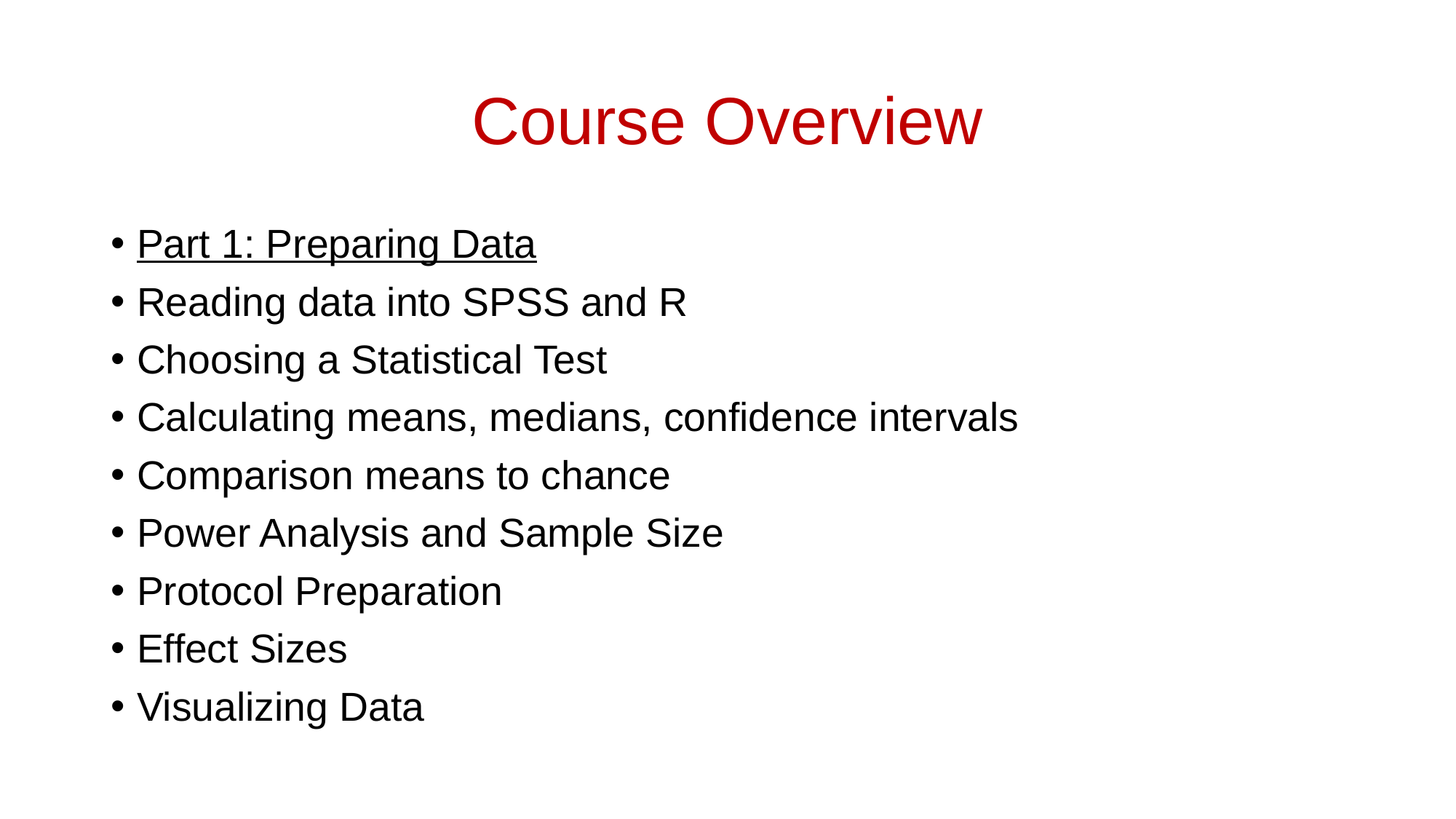

# Course Overview
Part 1: Preparing Data
Reading data into SPSS and R
Choosing a Statistical Test
Calculating means, medians, confidence intervals
Comparison means to chance
Power Analysis and Sample Size
Protocol Preparation
Effect Sizes
Visualizing Data